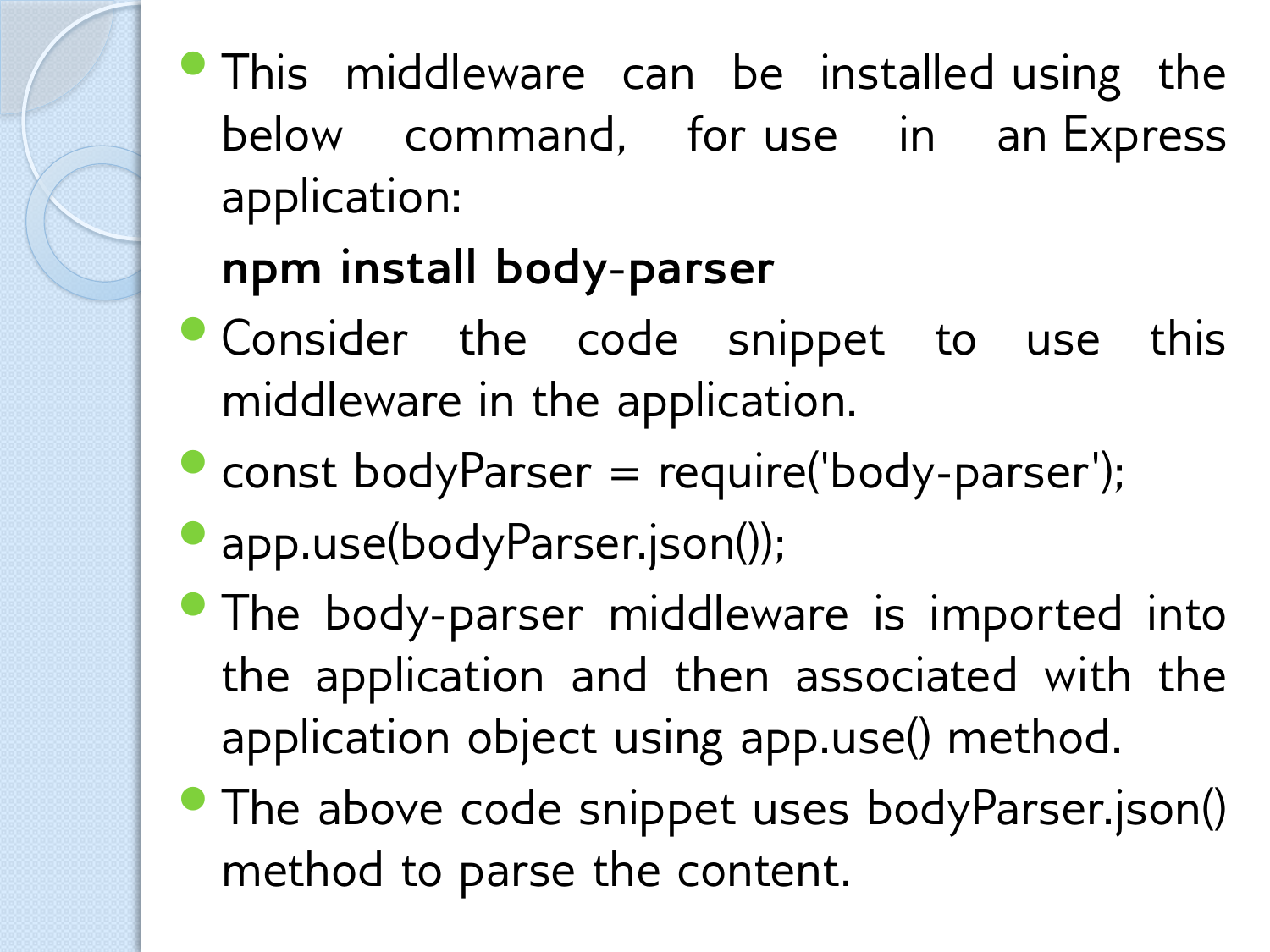

This middleware can be installed using the below command, for use in an Express application:
			npm install body-parser
Consider the code snippet to use this middleware in the application.
const bodyParser = require('body-parser');
app.use(bodyParser.json());
The body-parser middleware is imported into the application and then associated with the application object using app.use() method.
The above code snippet uses bodyParser.json() method to parse the content.